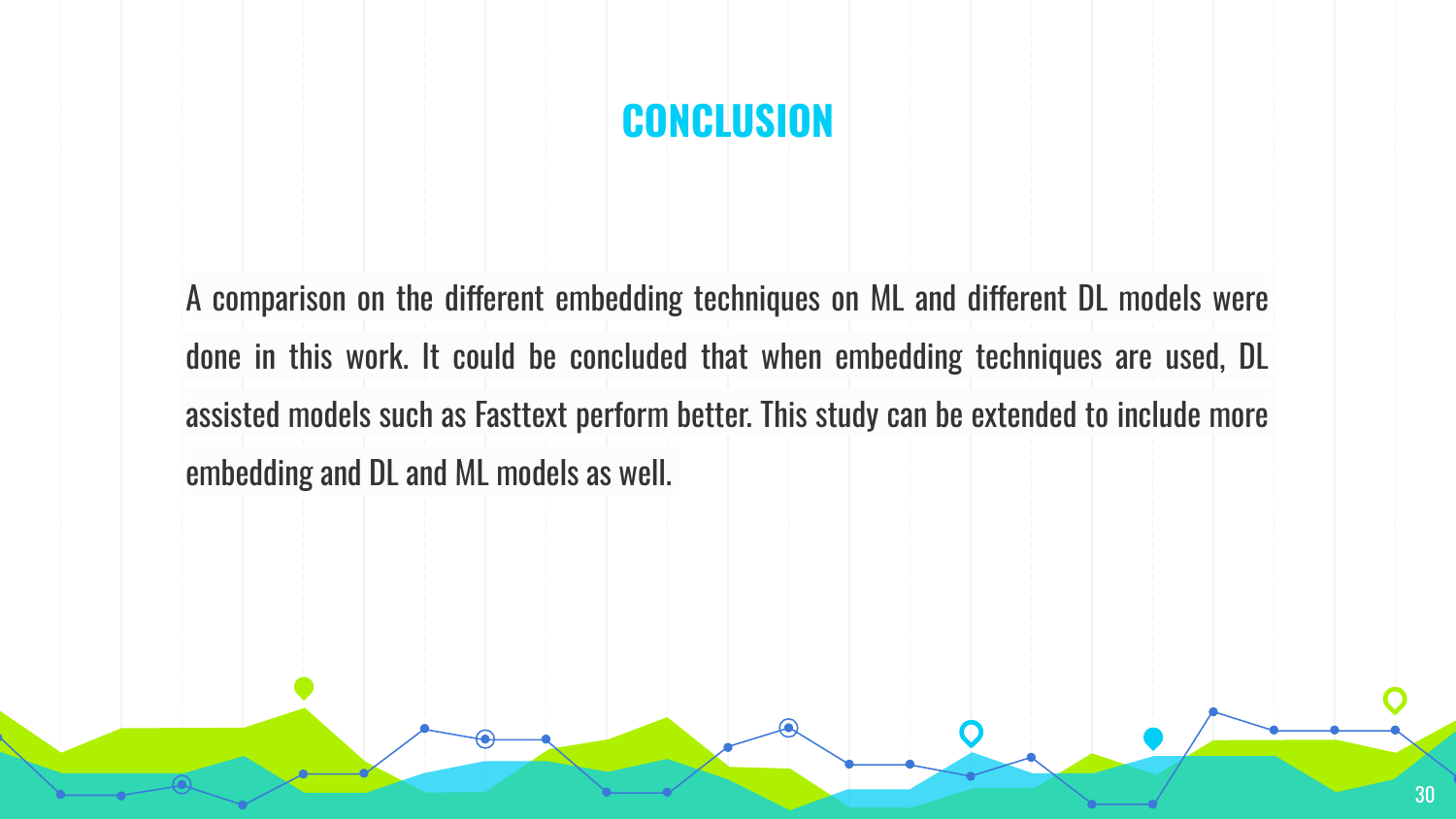

# CONCLUSION
A comparison on the different embedding techniques on ML and different DL models were done in this work. It could be concluded that when embedding techniques are used, DL assisted models such as Fasttext perform better. This study can be extended to include more embedding and DL and ML models as well.
30